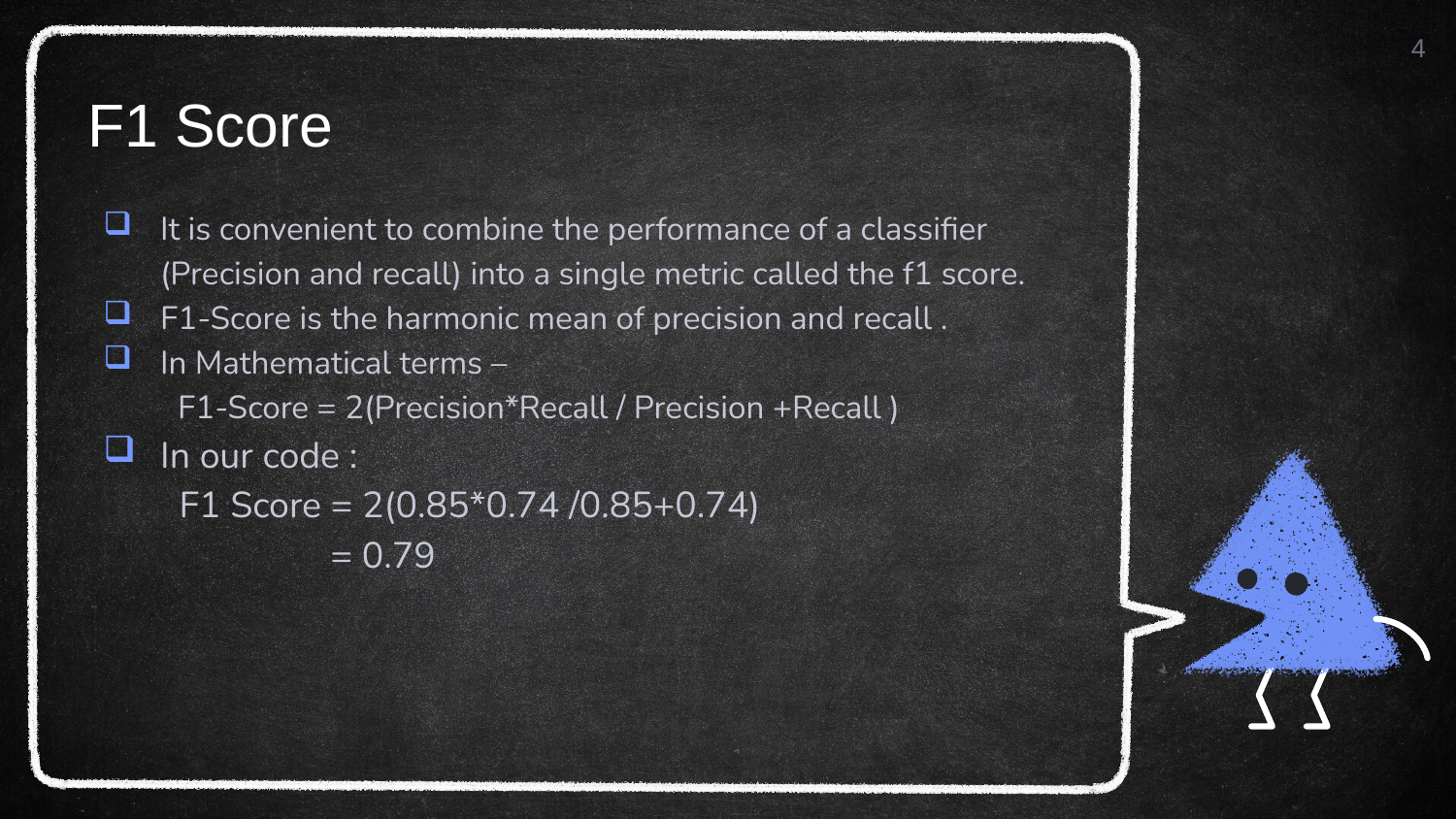

4
# F1 Score
It is convenient to combine the performance of a classifier (Precision and recall) into a single metric called the f1 score.
F1-Score is the harmonic mean of precision and recall .
In Mathematical terms –
         F1-Score = 2(Precision*Recall / Precision +Recall )
In our code :
        F1 Score = 2(0.85*0.74 /0.85+0.74)
                        = 0.79